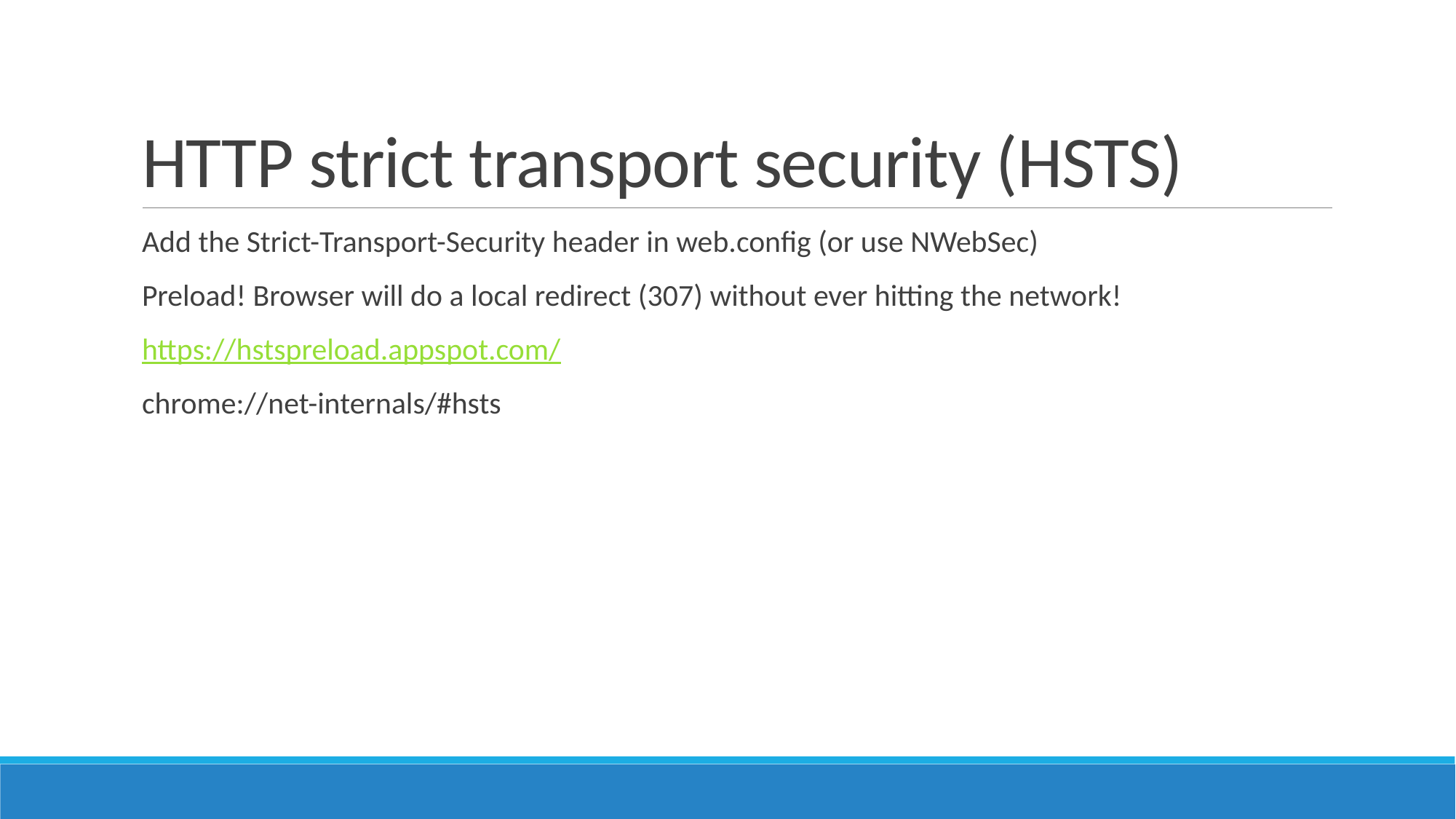

# HTTP strict transport security (HSTS)
Add the Strict-Transport-Security header in web.config (or use NWebSec)
Preload! Browser will do a local redirect (307) without ever hitting the network!
https://hstspreload.appspot.com/
chrome://net-internals/#hsts